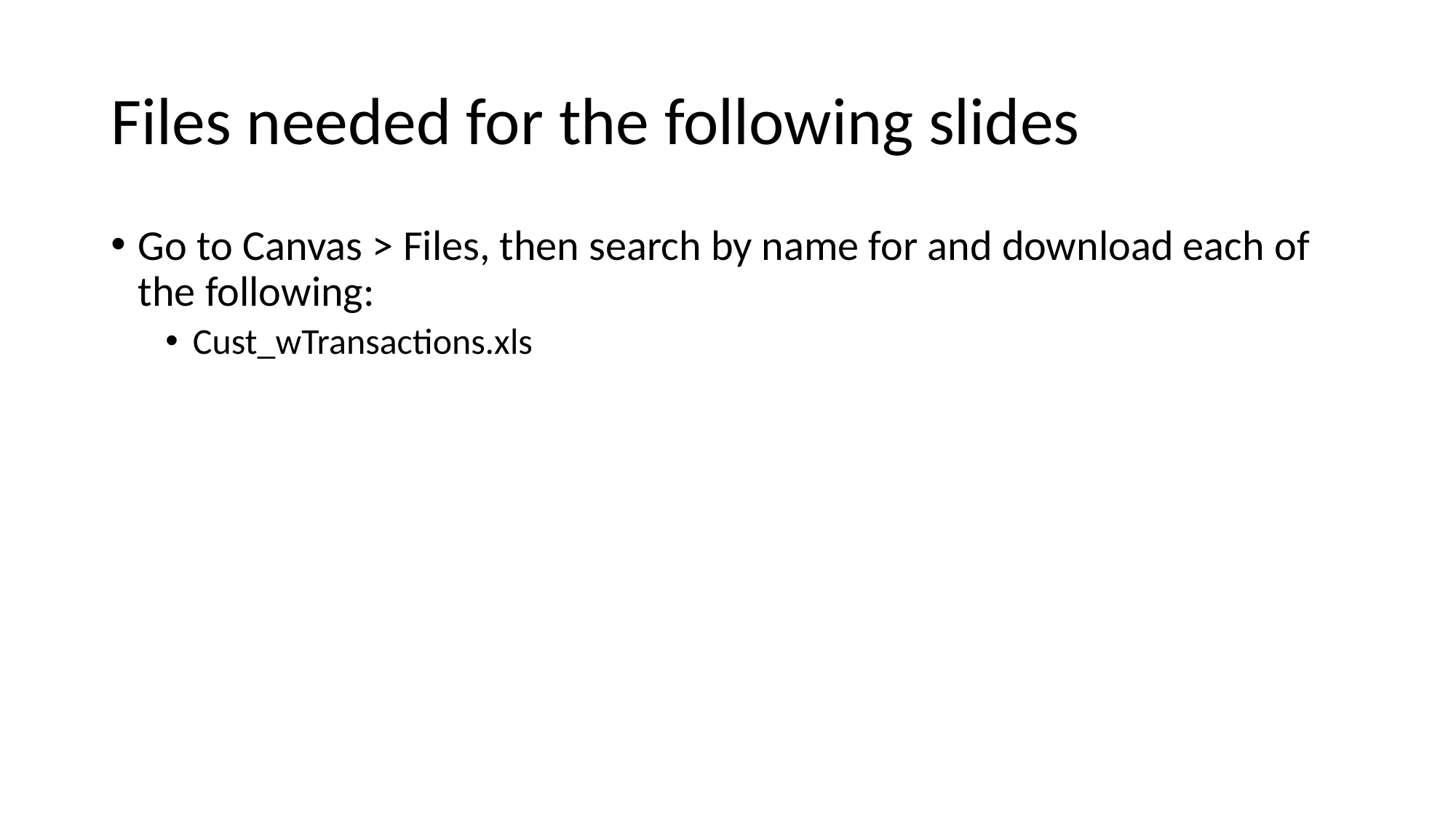

# Files needed for the following slides
Go to Canvas > Files, then search by name for and download each of the following:
Cust_wTransactions.xls